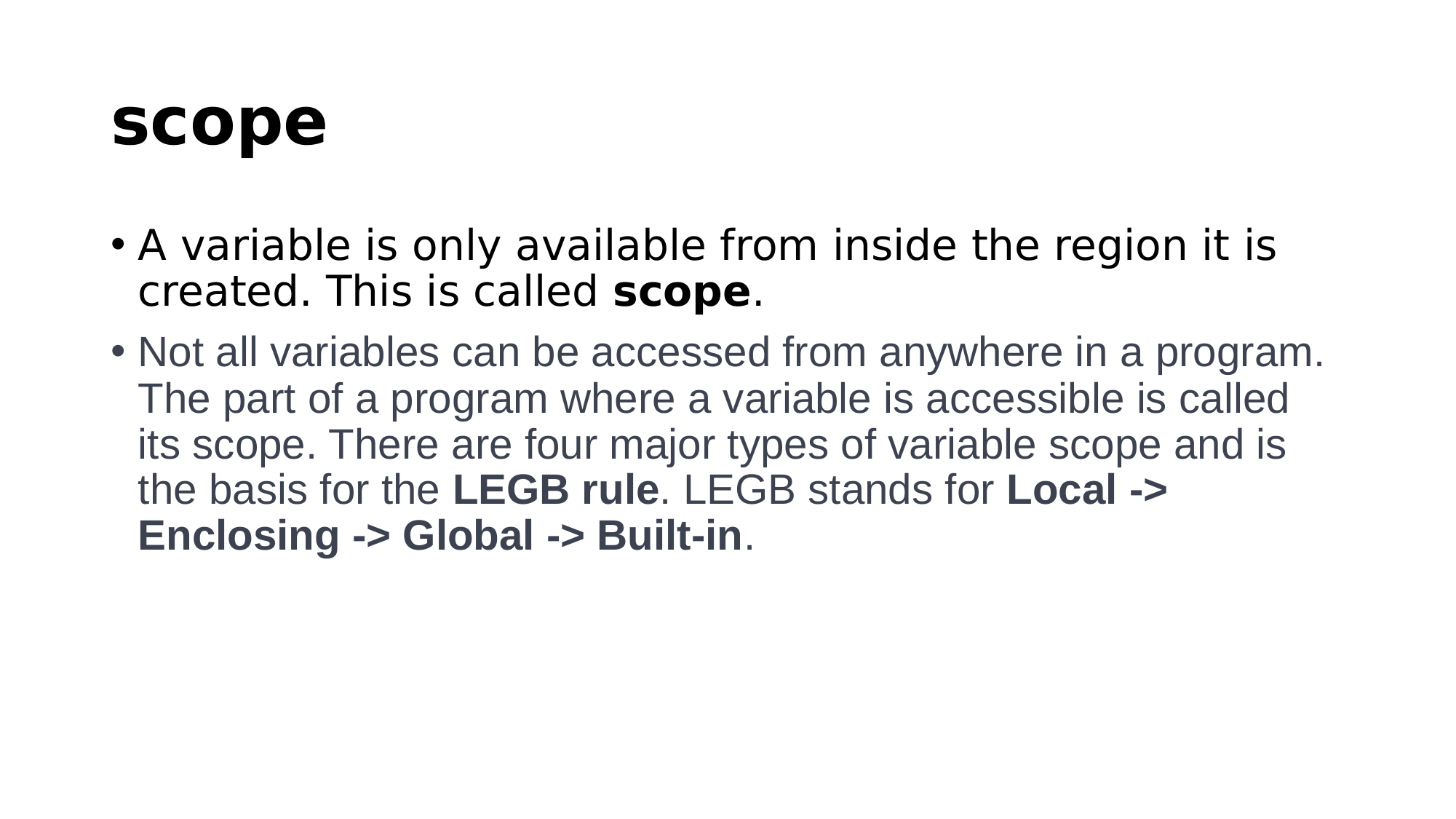

# scope
A variable is only available from inside the region it is created. This is called scope.
Not all variables can be accessed from anywhere in a program. The part of a program where a variable is accessible is called its scope. There are four major types of variable scope and is the basis for the LEGB rule. LEGB stands for Local -> Enclosing -> Global -> Built-in.